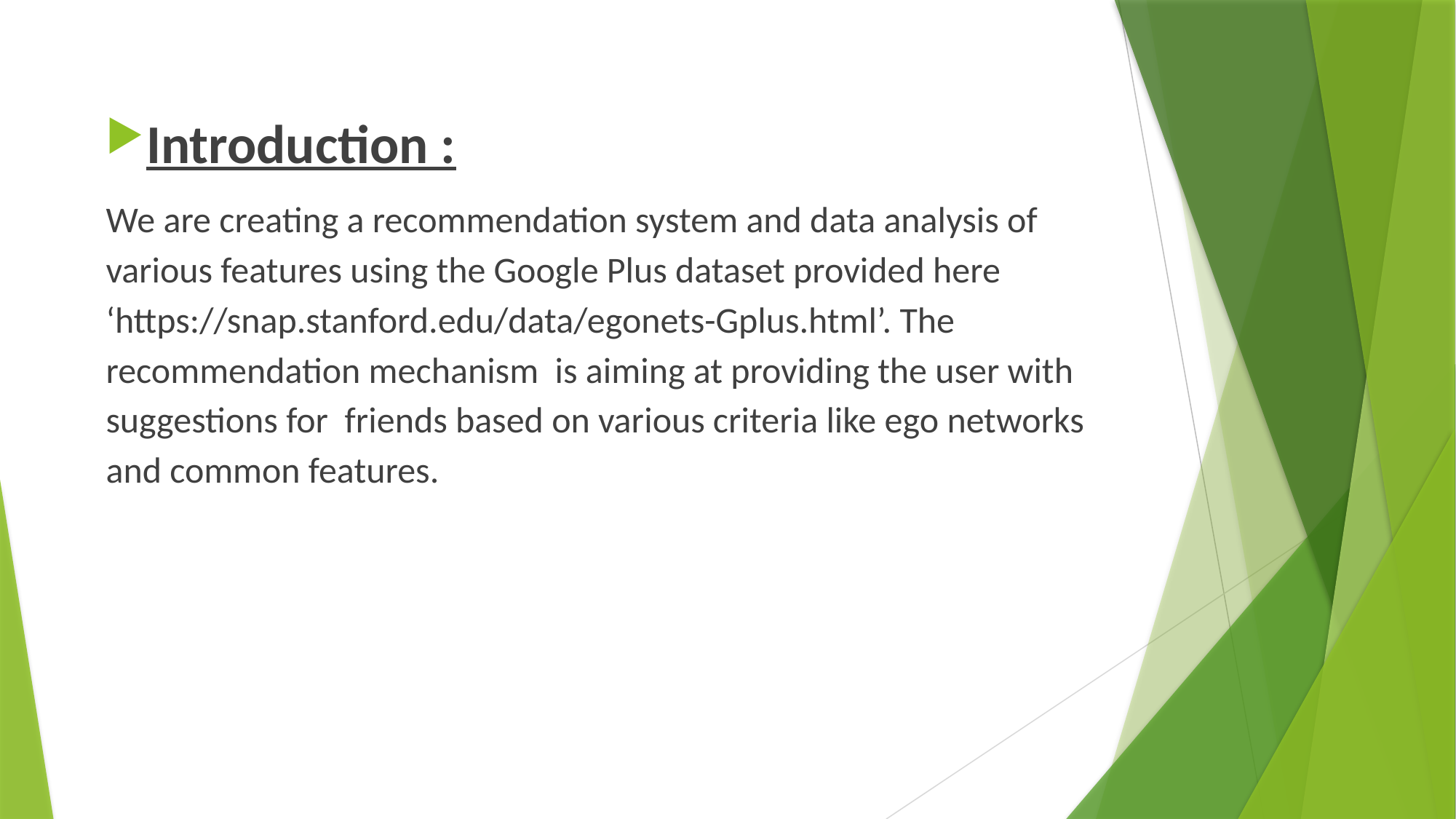

Introduction :
We are creating a recommendation system and data analysis of various features using the Google Plus dataset provided here ‘https://snap.stanford.edu/data/egonets-Gplus.html’. The recommendation mechanism  is aiming at providing the user with suggestions for  friends based on various criteria like ego networks and common features.